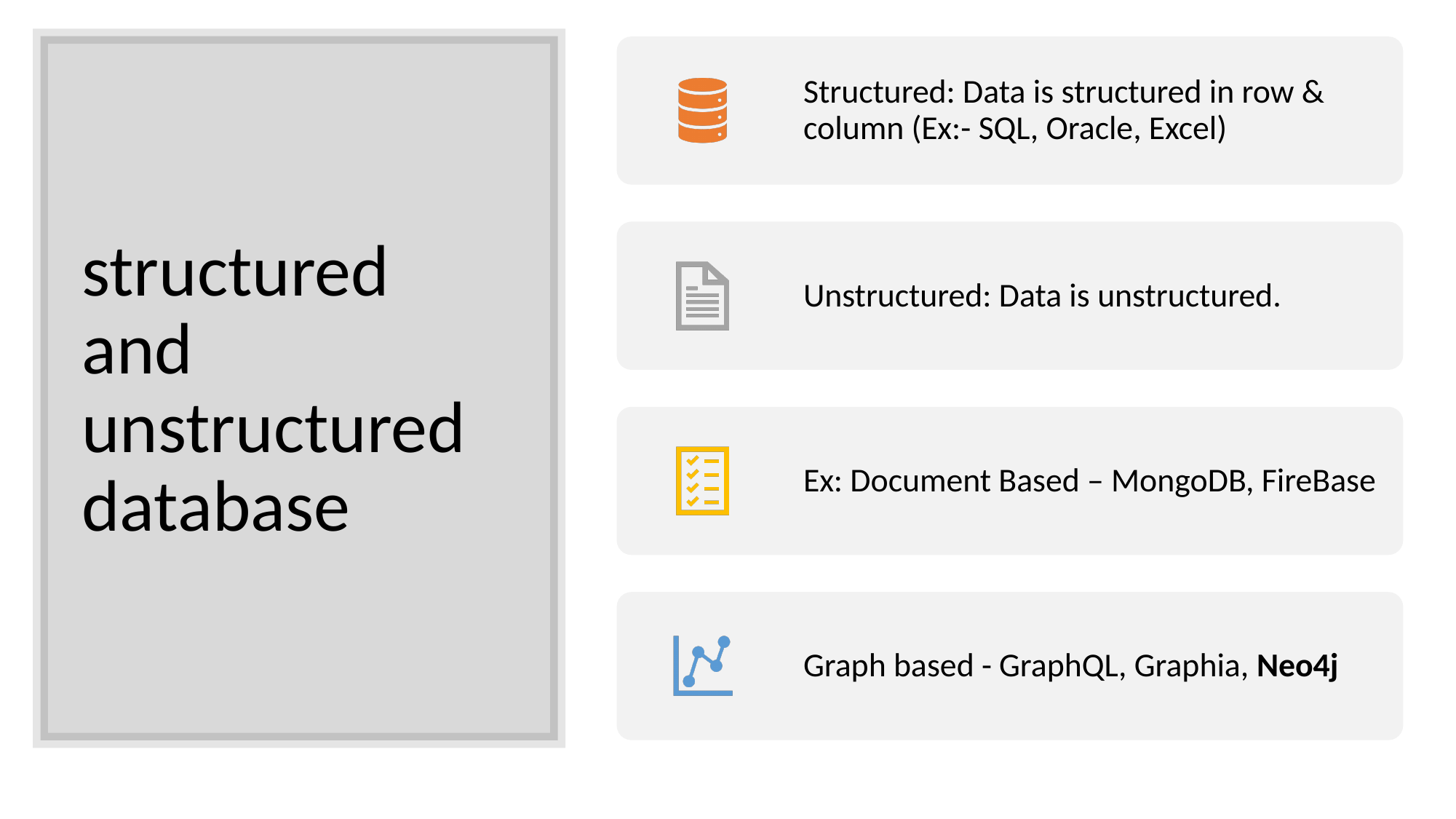

Structured: Data is structured in row & column (Ex:- SQL, Oracle, Excel)
Unstructured: Data is unstructured.
Ex: Document Based – MongoDB, FireBase
Graph based - GraphQL, Graphia, Neo4j
# structured and unstructured database